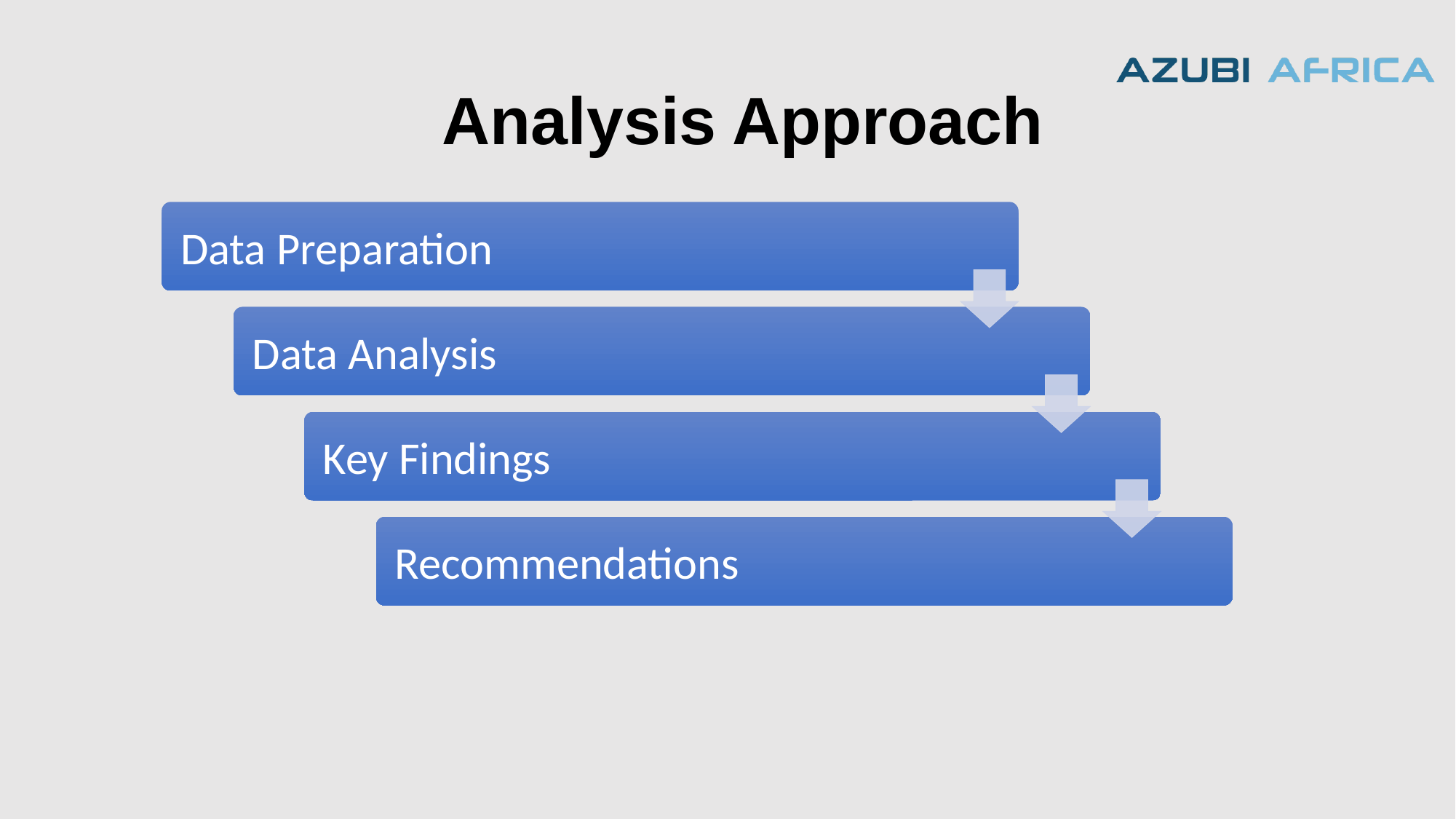

# Analysis Approach
Data Preparation
Data Analysis
Key Findings
Recommendations